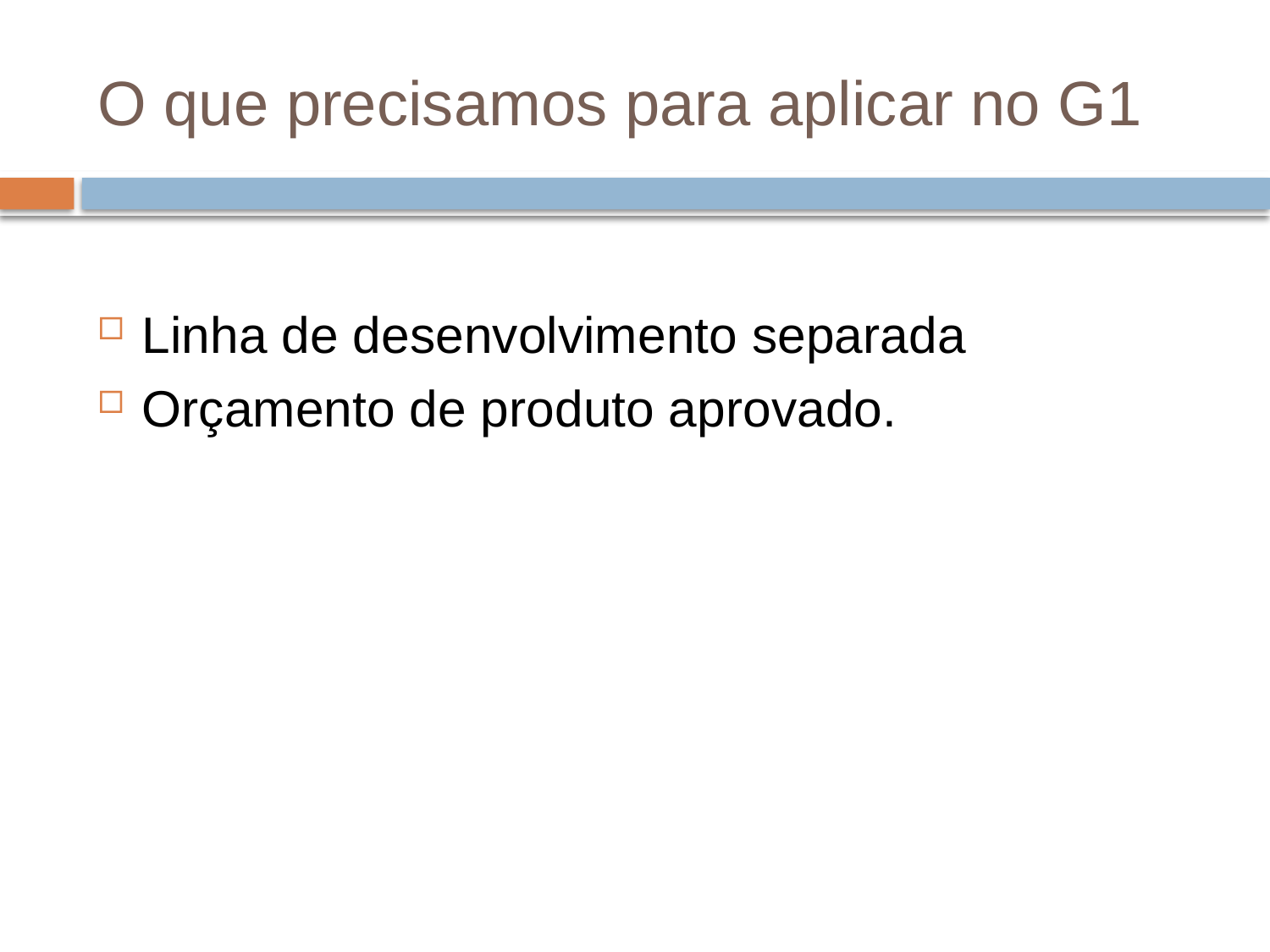

# O que precisamos para aplicar no G1

Linha de desenvolvimento separada
Orçamento de produto aprovado.